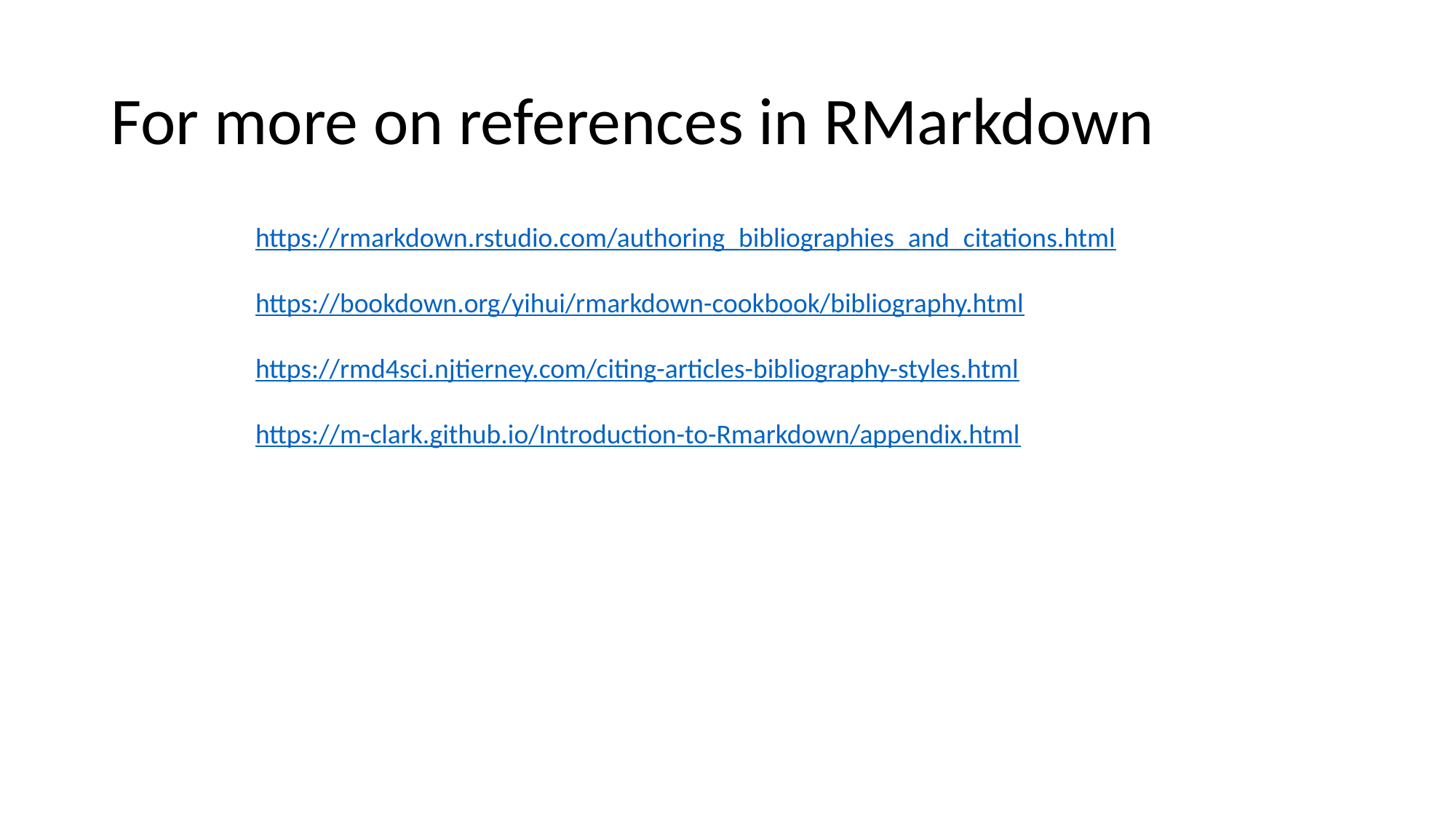

# For more on references in RMarkdown
https://rmarkdown.rstudio.com/authoring_bibliographies_and_citations.html

https://bookdown.org/yihui/rmarkdown-cookbook/bibliography.html

https://rmd4sci.njtierney.com/citing-articles-bibliography-styles.html

https://m-clark.github.io/Introduction-to-Rmarkdown/appendix.html